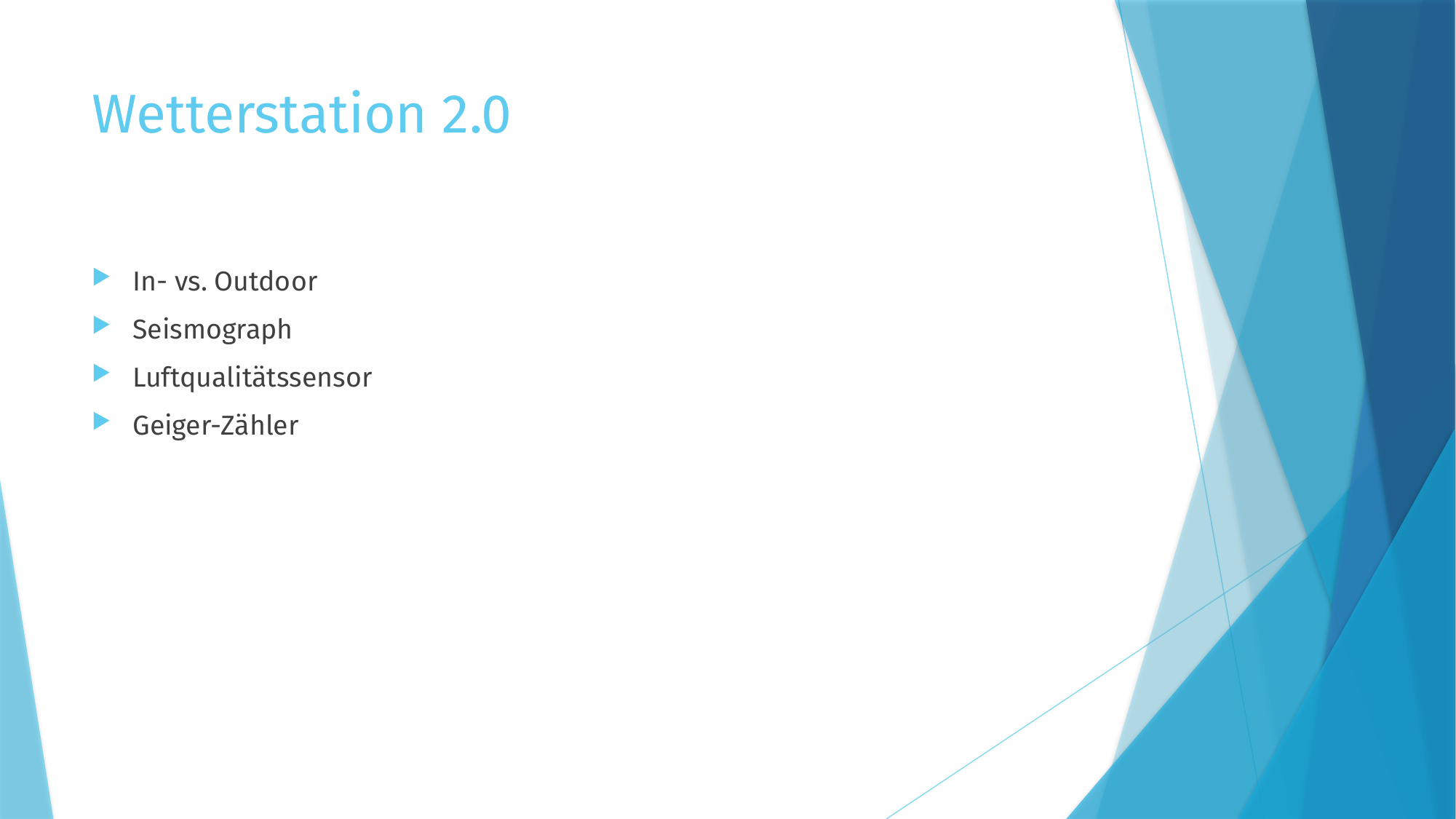

# Wetterstation 2.0
In- vs. Outdoor
Seismograph
Luftqualitätssensor
Geiger-Zähler